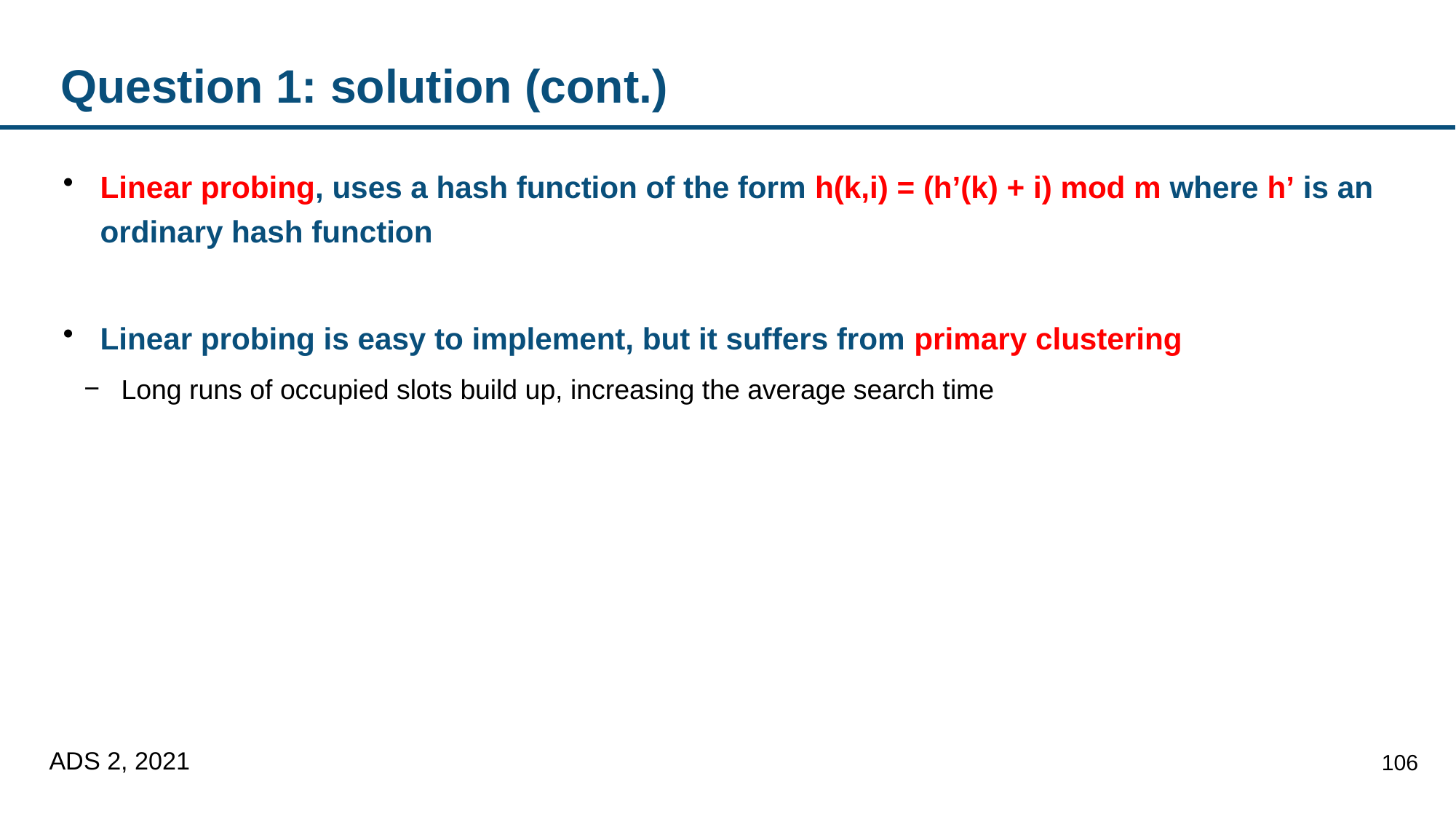

# Question 1: solution (cont.)
Linear probing, uses a hash function of the form h(k,i) = (h’(k) + i) mod m where h’ is an ordinary hash function

Linear probing is easy to implement, but it suffers from primary clustering
Long runs of occupied slots build up, increasing the average search time

ADS 2, 2021
106